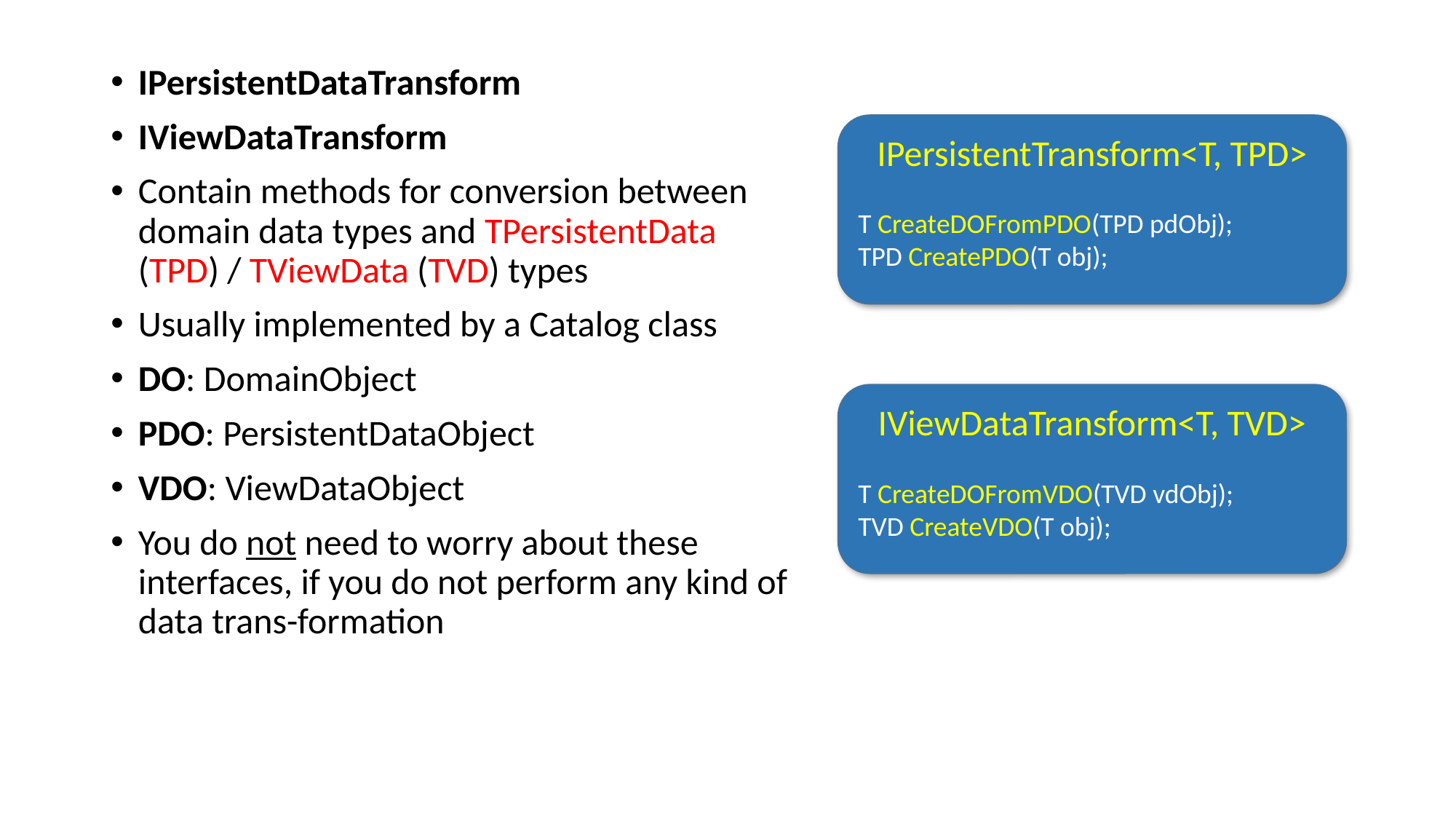

IPersistentDataTransform
IViewDataTransform
Contain methods for conversion between domain data types and TPersistentData (TPD) / TViewData (TVD) types
Usually implemented by a Catalog class
DO: DomainObject
PDO: PersistentDataObject
VDO: ViewDataObject
You do not need to worry about these interfaces, if you do not perform any kind of data trans-formation
IPersistentTransform<T, TPD>

T CreateDOFromPDO(TPD pdObj);
TPD CreatePDO(T obj);
IViewDataTransform<T, TVD>

T CreateDOFromVDO(TVD vdObj);
TVD CreateVDO(T obj);